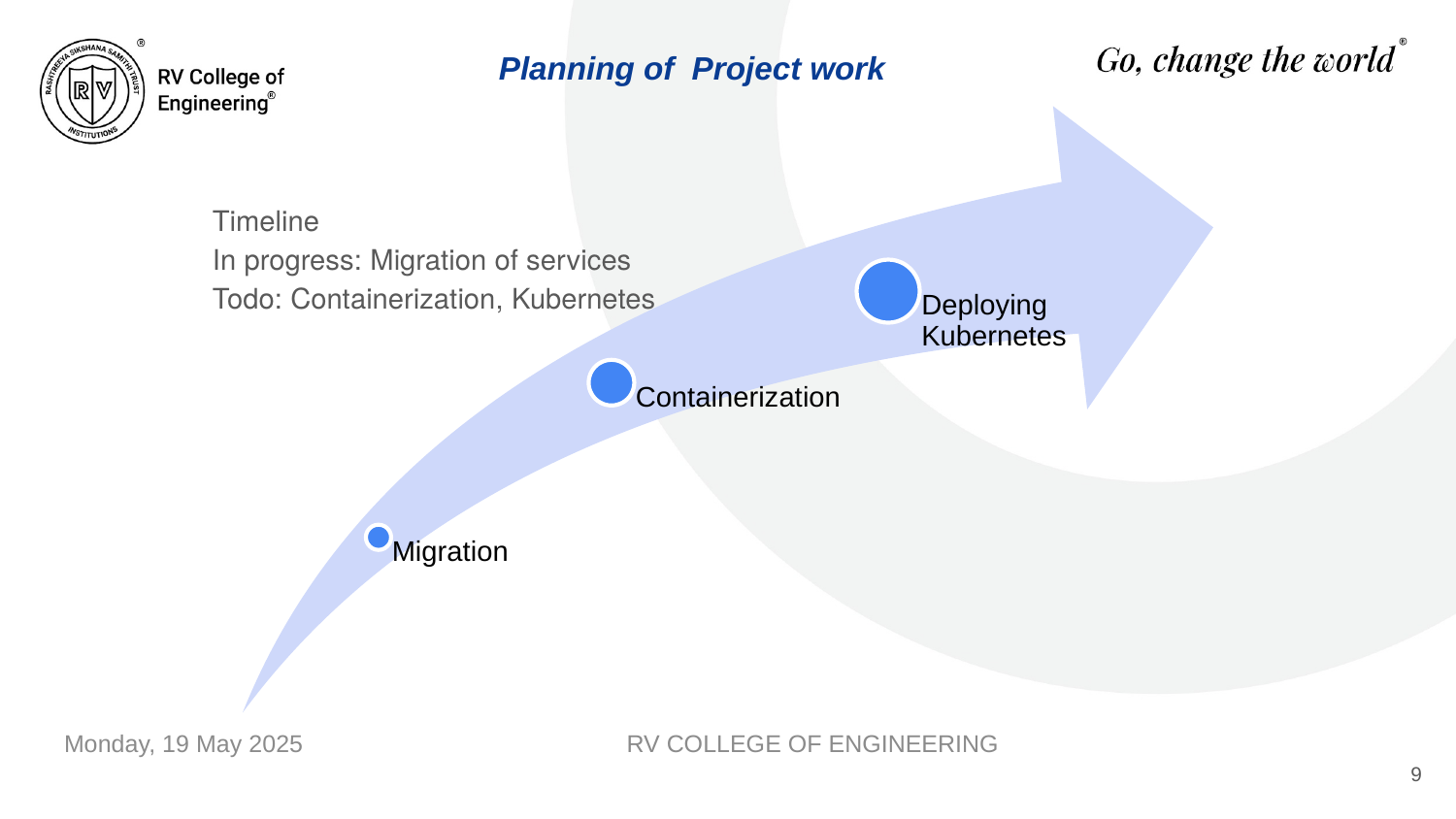

# Planning of  Project work
Migration
Containerization
Deploying Kubernetes
Timeline
In progress: Migration of services
Todo: Containerization, Kubernetes
Monday, 19 May 2025
RV COLLEGE OF ENGINEERING
9